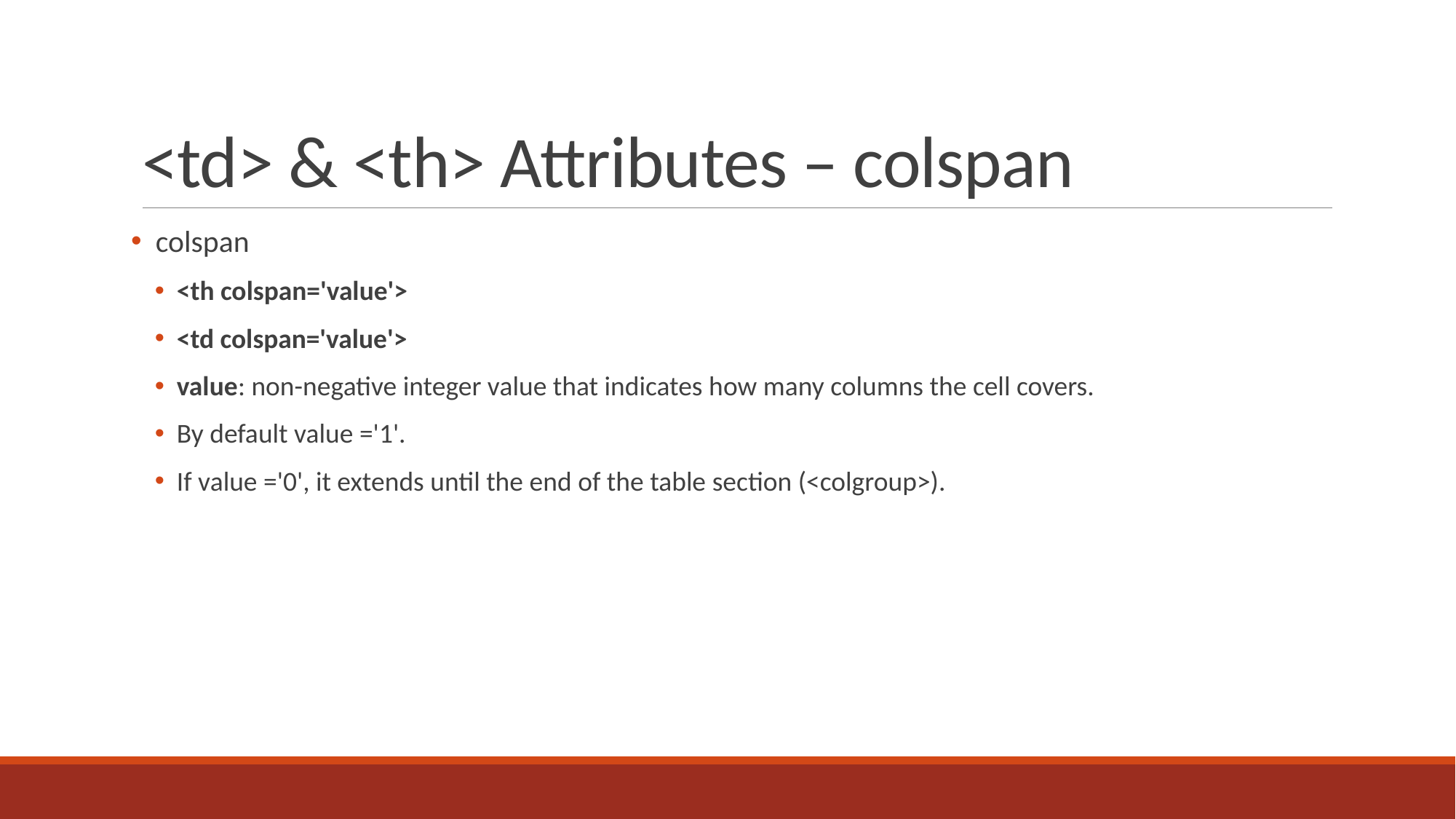

# <td> & <th> Attributes – colspan
  colspan
<th colspan='value'>
<td colspan='value'>
value: non-negative integer value that indicates how many columns the cell covers.
By default value ='1'.
If value ='0', it extends until the end of the table section (<colgroup>).